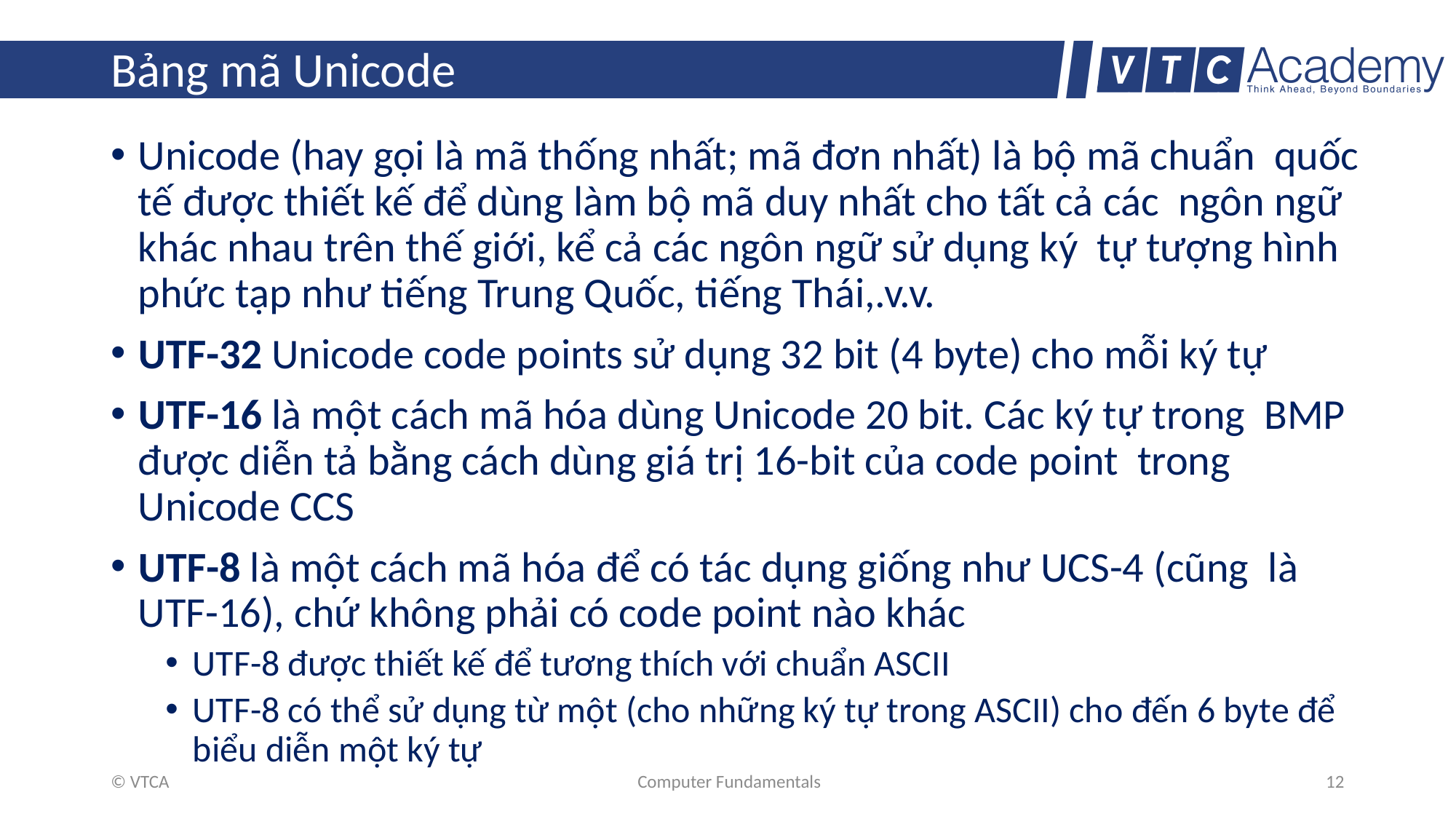

# Bảng mã Unicode
Unicode (hay gọi là mã thống nhất; mã đơn nhất) là bộ mã chuẩn  quốc tế được thiết kế để dùng làm bộ mã duy nhất cho tất cả các  ngôn ngữ khác nhau trên thế giới, kể cả các ngôn ngữ sử dụng ký  tự tượng hình phức tạp như tiếng Trung Quốc, tiếng Thái,.v.v.
UTF-32 Unicode code points sử dụng 32 bit (4 byte) cho mỗi ký tự
UTF-16 là một cách mã hóa dùng Unicode 20 bit. Các ký tự trong  BMP được diễn tả bằng cách dùng giá trị 16-bit của code point  trong Unicode CCS
UTF-8 là một cách mã hóa để có tác dụng giống như UCS-4 (cũng  là UTF-16), chứ không phải có code point nào khác
UTF-8 được thiết kế để tương thích với chuẩn ASCII
UTF-8 có thể sử dụng từ một (cho những ký tự trong ASCII) cho đến 6 byte để biểu diễn một ký tự
© VTCA
Computer Fundamentals
12